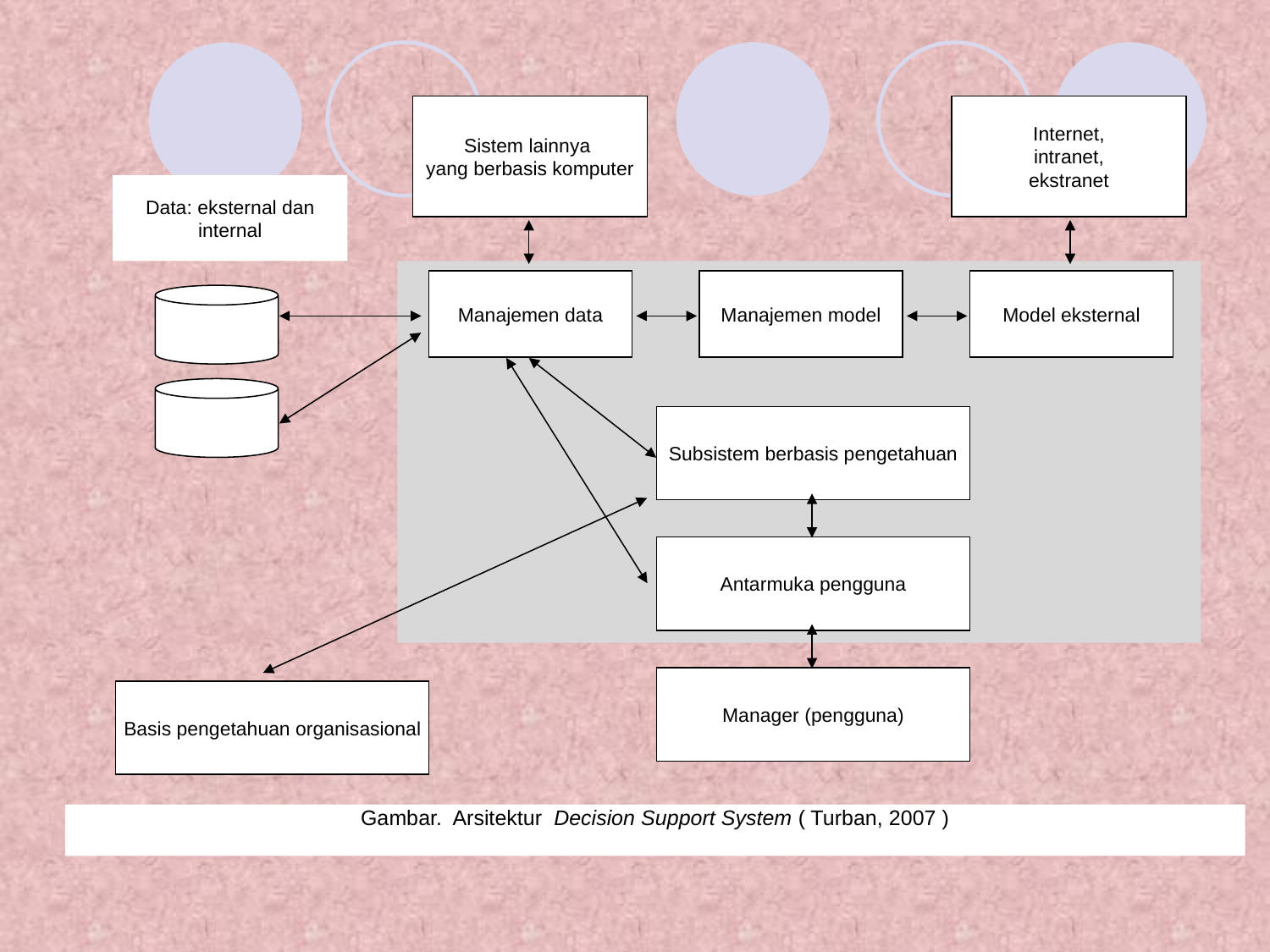

Sistem lainnya
yang berbasis komputer
Internet,
 intranet,
ekstranet
Data: eksternal dan internal

Manajemen data
Manajemen model
Model eksternal

Subsistem berbasis pengetahuan
Antarmuka pengguna
Manager (pengguna)
Basis pengetahuan organisasional
Gambar.  Arsitektur  Decision Support System ( Turban, 2007 )